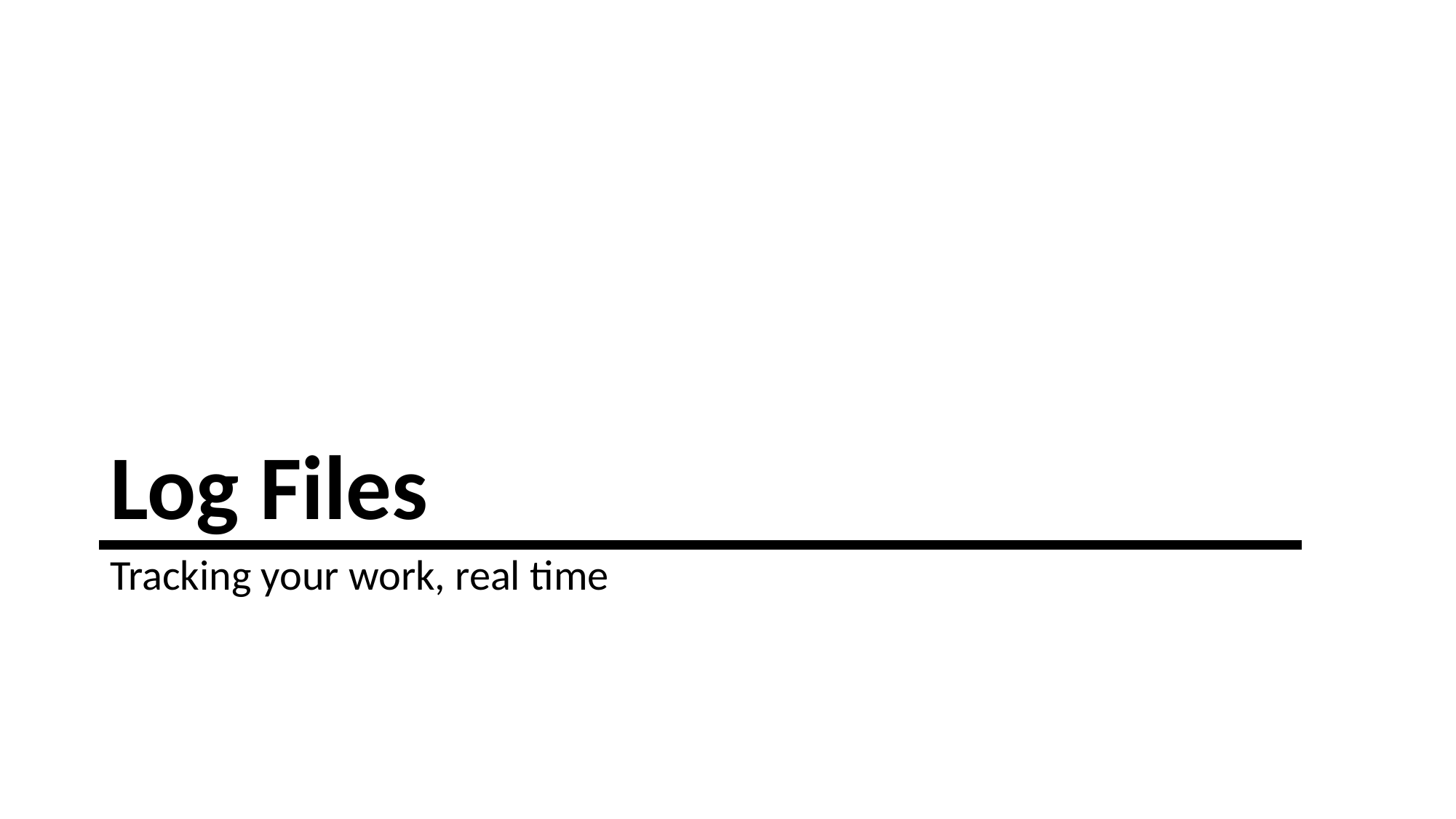

# Log Files
Tracking your work, real time